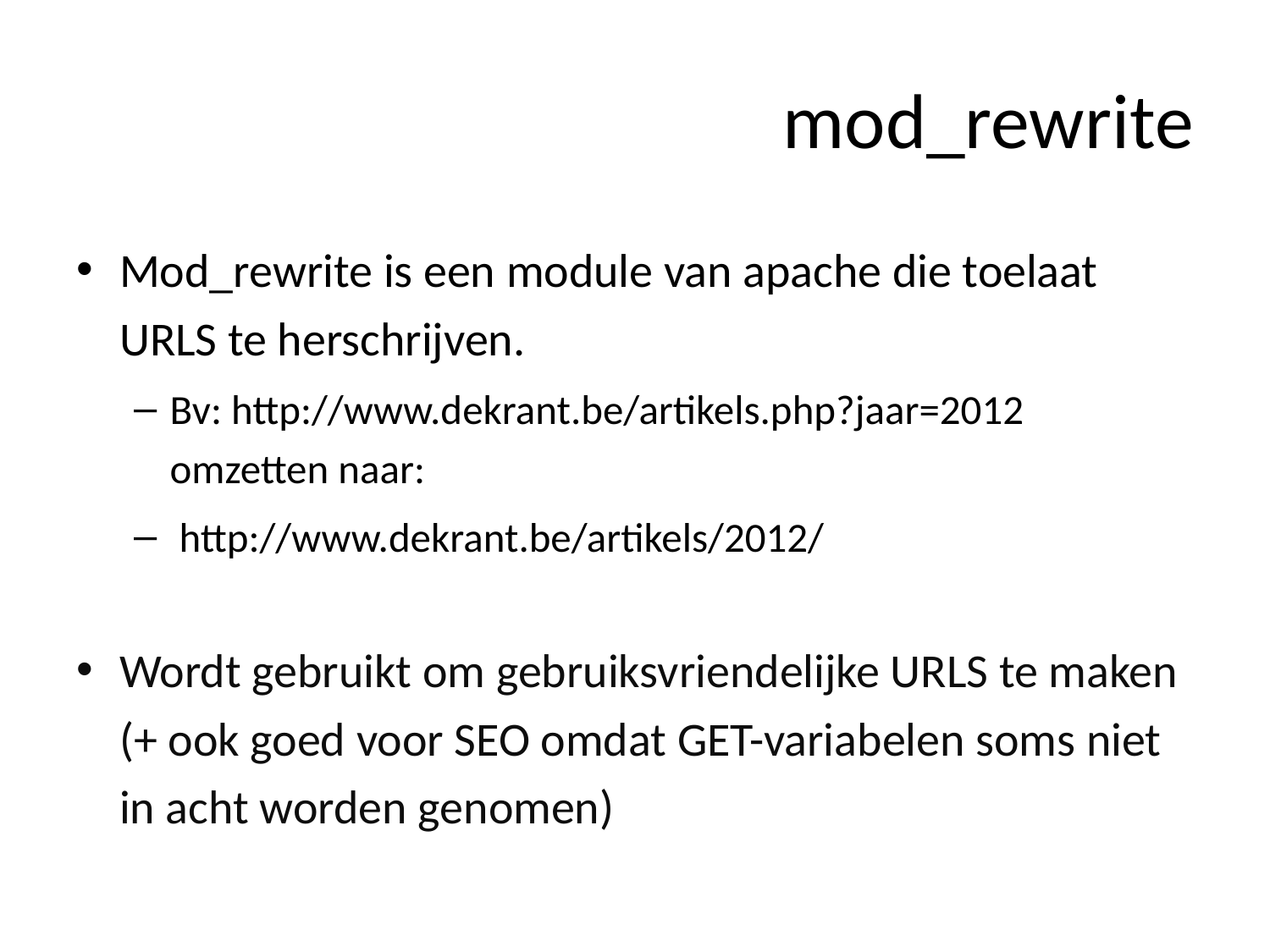

# mod_rewrite
Mod_rewrite is een module van apache die toelaat URLS te herschrijven.
Bv: http://www.dekrant.be/artikels.php?jaar=2012
omzetten naar:
 http://www.dekrant.be/artikels/2012/
Wordt gebruikt om gebruiksvriendelijke URLS te maken (+ ook goed voor SEO omdat GET-variabelen soms niet in acht worden genomen)